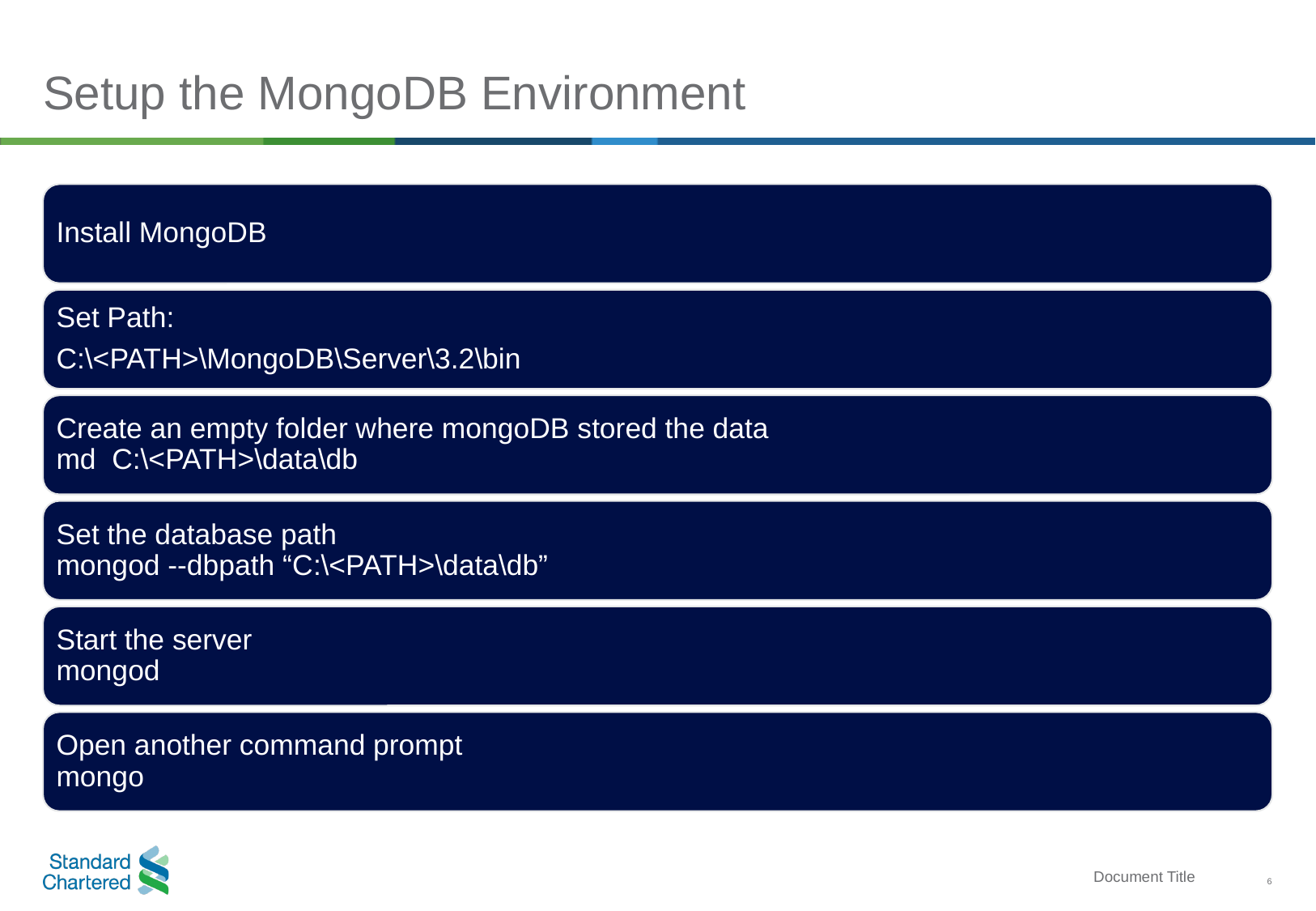

# Setup the MongoDB Environment
Install MongoDB
Set Path:
C:\<PATH>\MongoDB\Server\3.2\bin
Create an empty folder where mongoDB stored the data
md  C:\<PATH>\data\db
Set the database path
mongod --dbpath “C:\<PATH>\data\db”
Start the server
mongod
Open another command prompt
mongo